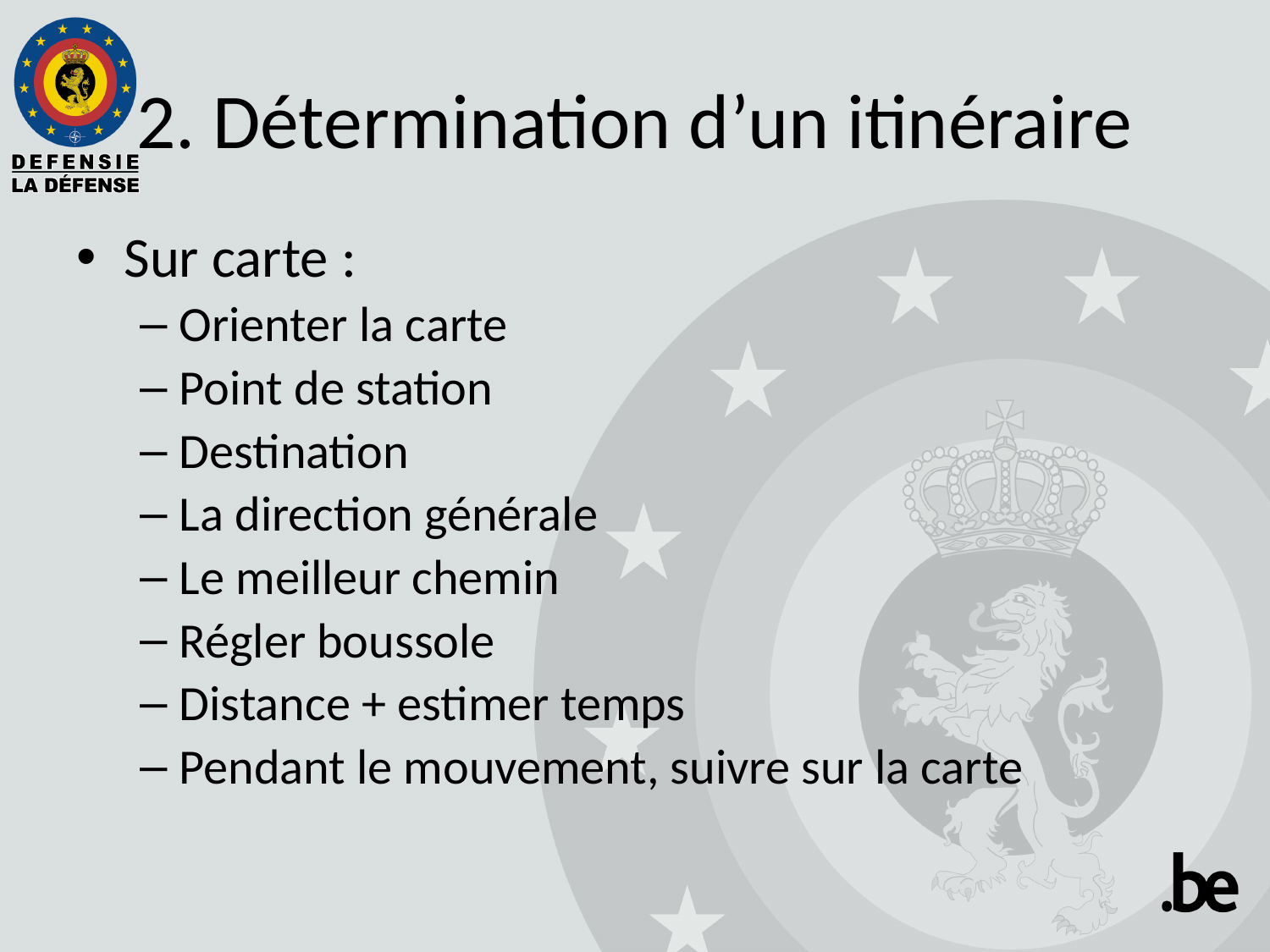

# 2. Détermination d’un itinéraire
Sur carte :
Orienter la carte
Point de station
Destination
La direction générale
Le meilleur chemin
Régler boussole
Distance + estimer temps
Pendant le mouvement, suivre sur la carte